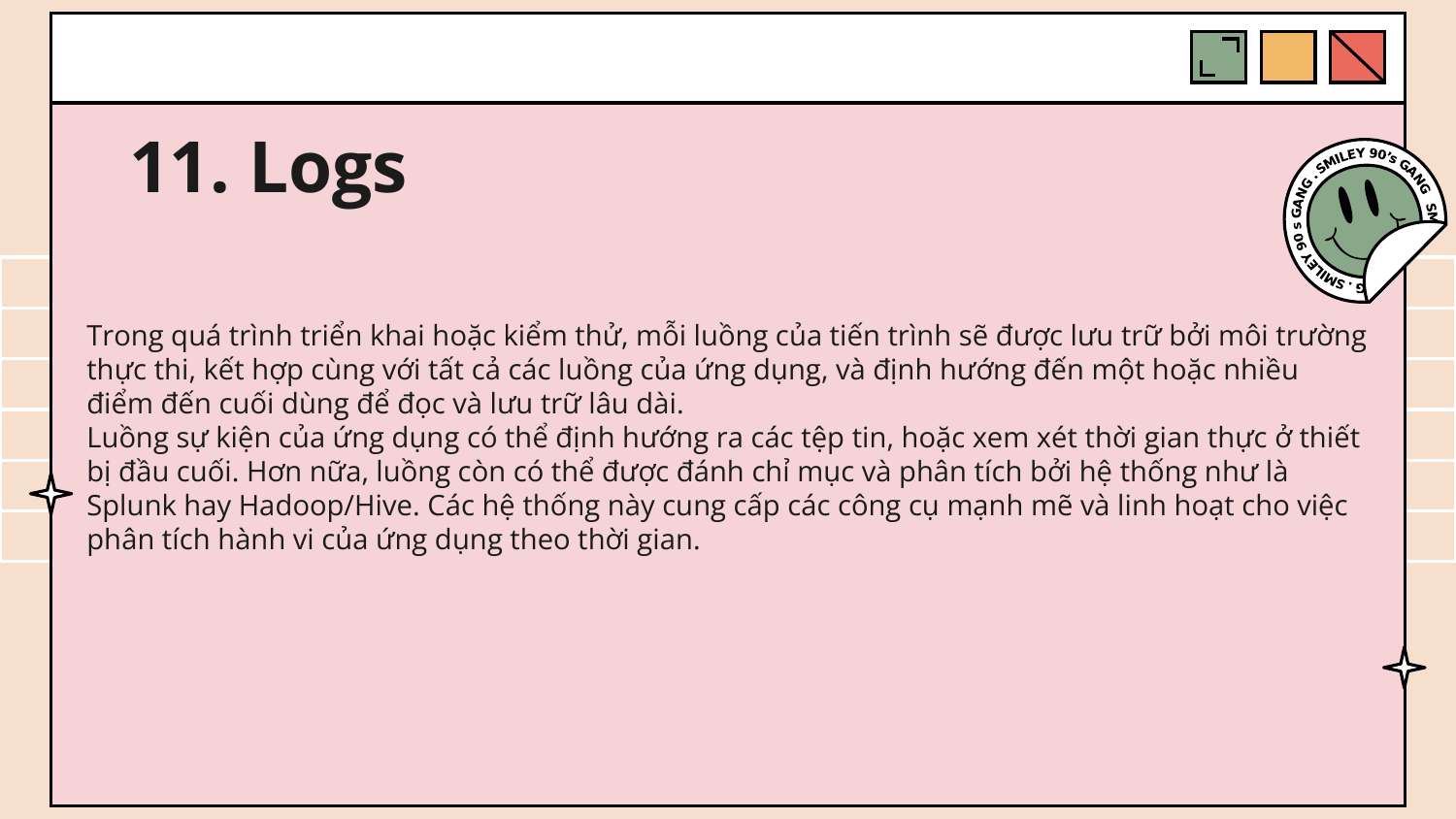

# 11. Logs

Trong quá trình triển khai hoặc kiểm thử, mỗi luồng của tiến trình sẽ được lưu trữ bởi môi trường thực thi, kết hợp cùng với tất cả các luồng của ứng dụng, và định hướng đến một hoặc nhiều điểm đến cuối dùng để đọc và lưu trữ lâu dài.
Luồng sự kiện của ứng dụng có thể định hướng ra các tệp tin, hoặc xem xét thời gian thực ở thiết bị đầu cuối. Hơn nữa, luồng còn có thể được đánh chỉ mục và phân tích bởi hệ thống như là Splunk hay Hadoop/Hive. Các hệ thống này cung cấp các công cụ mạnh mẽ và linh hoạt cho việc phân tích hành vi của ứng dụng theo thời gian.